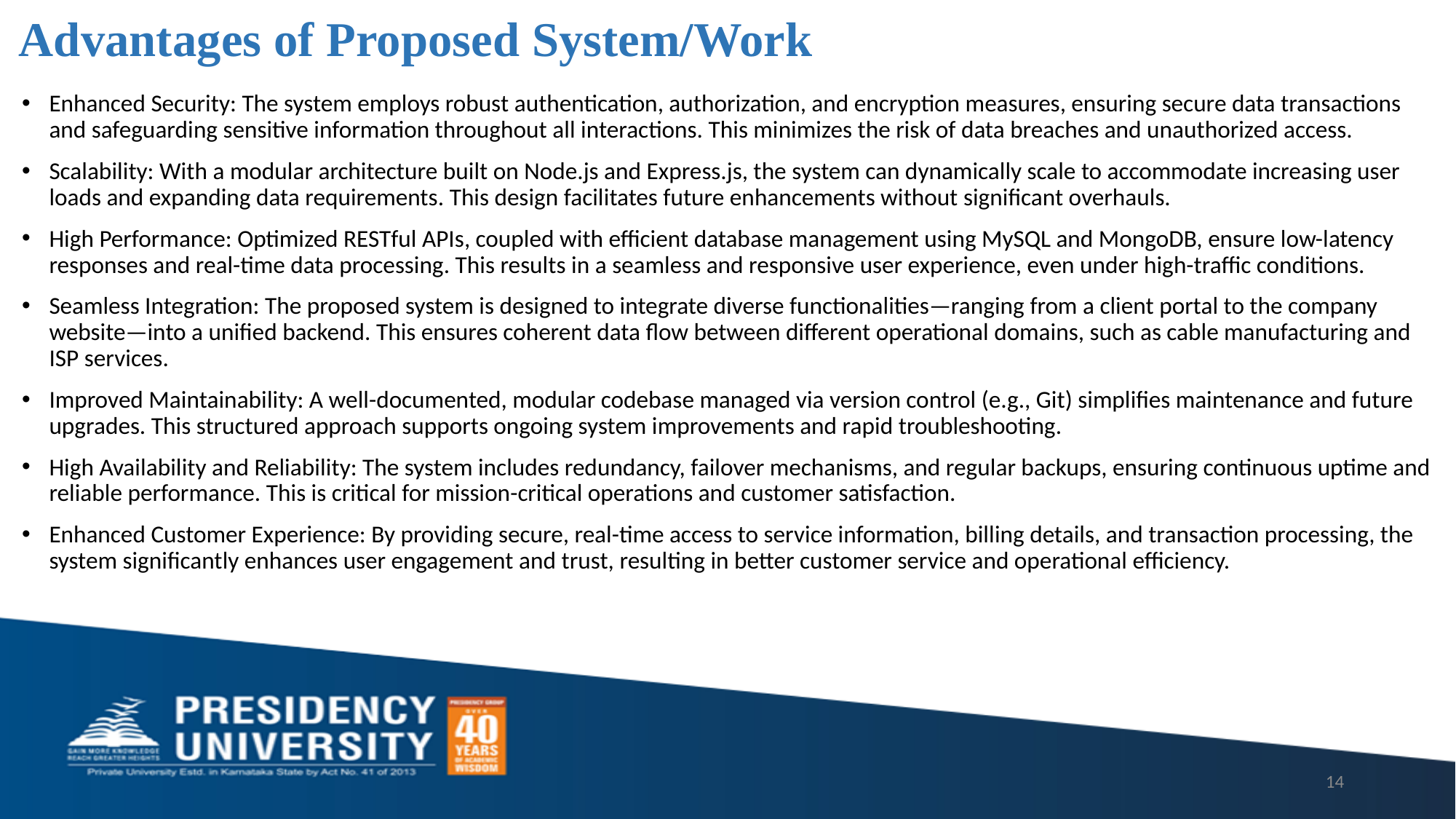

# Advantages of Proposed System/Work
Enhanced Security: The system employs robust authentication, authorization, and encryption measures, ensuring secure data transactions and safeguarding sensitive information throughout all interactions. This minimizes the risk of data breaches and unauthorized access.
Scalability: With a modular architecture built on Node.js and Express.js, the system can dynamically scale to accommodate increasing user loads and expanding data requirements. This design facilitates future enhancements without significant overhauls.
High Performance: Optimized RESTful APIs, coupled with efficient database management using MySQL and MongoDB, ensure low-latency responses and real-time data processing. This results in a seamless and responsive user experience, even under high-traffic conditions.
Seamless Integration: The proposed system is designed to integrate diverse functionalities—ranging from a client portal to the company website—into a unified backend. This ensures coherent data flow between different operational domains, such as cable manufacturing and ISP services.
Improved Maintainability: A well-documented, modular codebase managed via version control (e.g., Git) simplifies maintenance and future upgrades. This structured approach supports ongoing system improvements and rapid troubleshooting.
High Availability and Reliability: The system includes redundancy, failover mechanisms, and regular backups, ensuring continuous uptime and reliable performance. This is critical for mission-critical operations and customer satisfaction.
Enhanced Customer Experience: By providing secure, real-time access to service information, billing details, and transaction processing, the system significantly enhances user engagement and trust, resulting in better customer service and operational efficiency.
14